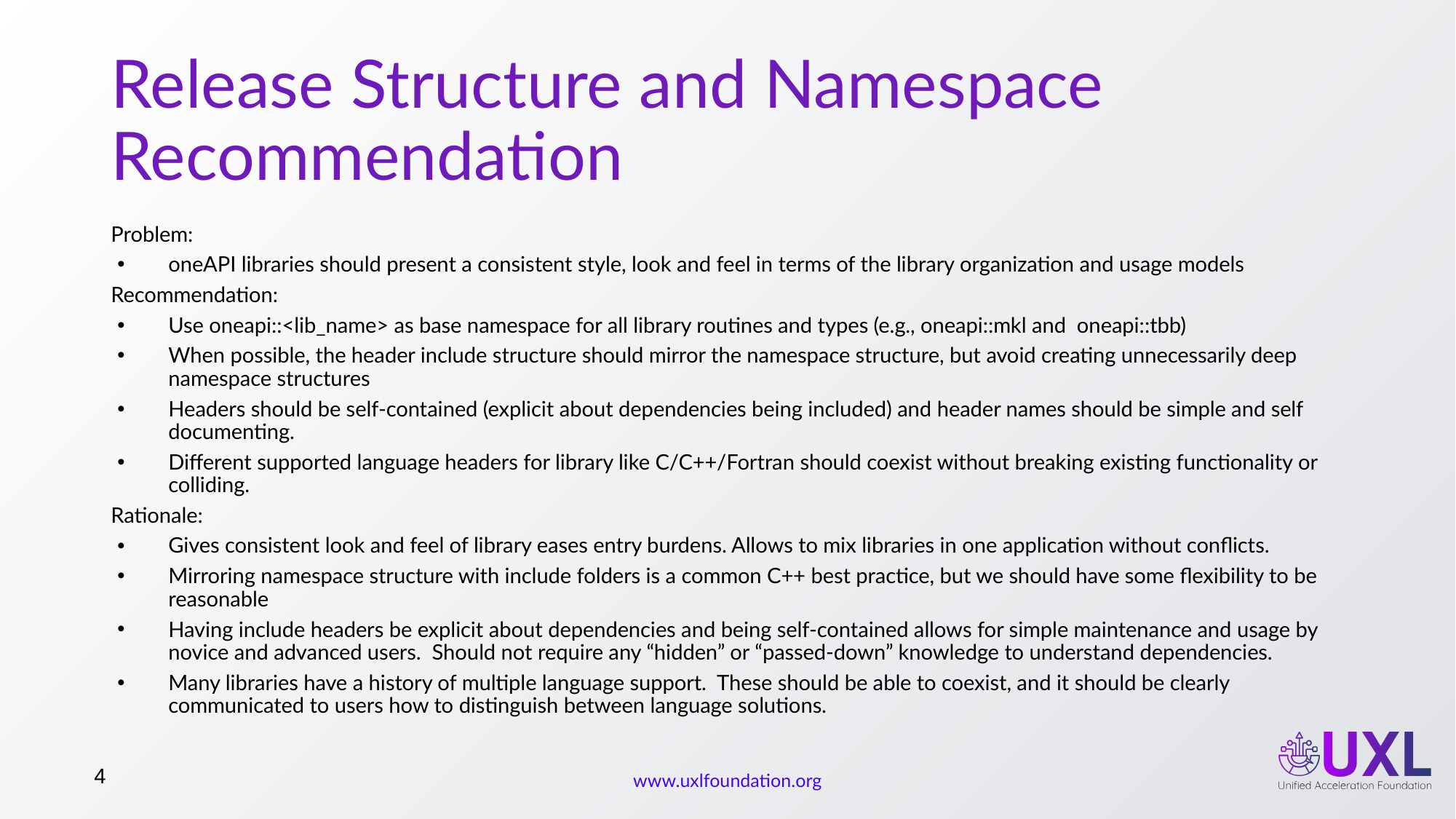

# Release Structure and Namespace Recommendation
Problem:
oneAPI libraries should present a consistent style, look and feel in terms of the library organization and usage models
Recommendation:
Use oneapi::<lib_name> as base namespace for all library routines and types (e.g., oneapi::mkl and  oneapi::tbb)
When possible, the header include structure should mirror the namespace structure, but avoid creating unnecessarily deep namespace structures
Headers should be self-contained (explicit about dependencies being included) and header names should be simple and self documenting.
Different supported language headers for library like C/C++/Fortran should coexist without breaking existing functionality or colliding.
Rationale:
Gives consistent look and feel of library eases entry burdens. Allows to mix libraries in one application without conflicts.
Mirroring namespace structure with include folders is a common C++ best practice, but we should have some flexibility to be reasonable
Having include headers be explicit about dependencies and being self-contained allows for simple maintenance and usage by novice and advanced users.  Should not require any “hidden” or “passed-down” knowledge to understand dependencies.
Many libraries have a history of multiple language support.  These should be able to coexist, and it should be clearly communicated to users how to distinguish between language solutions.

4